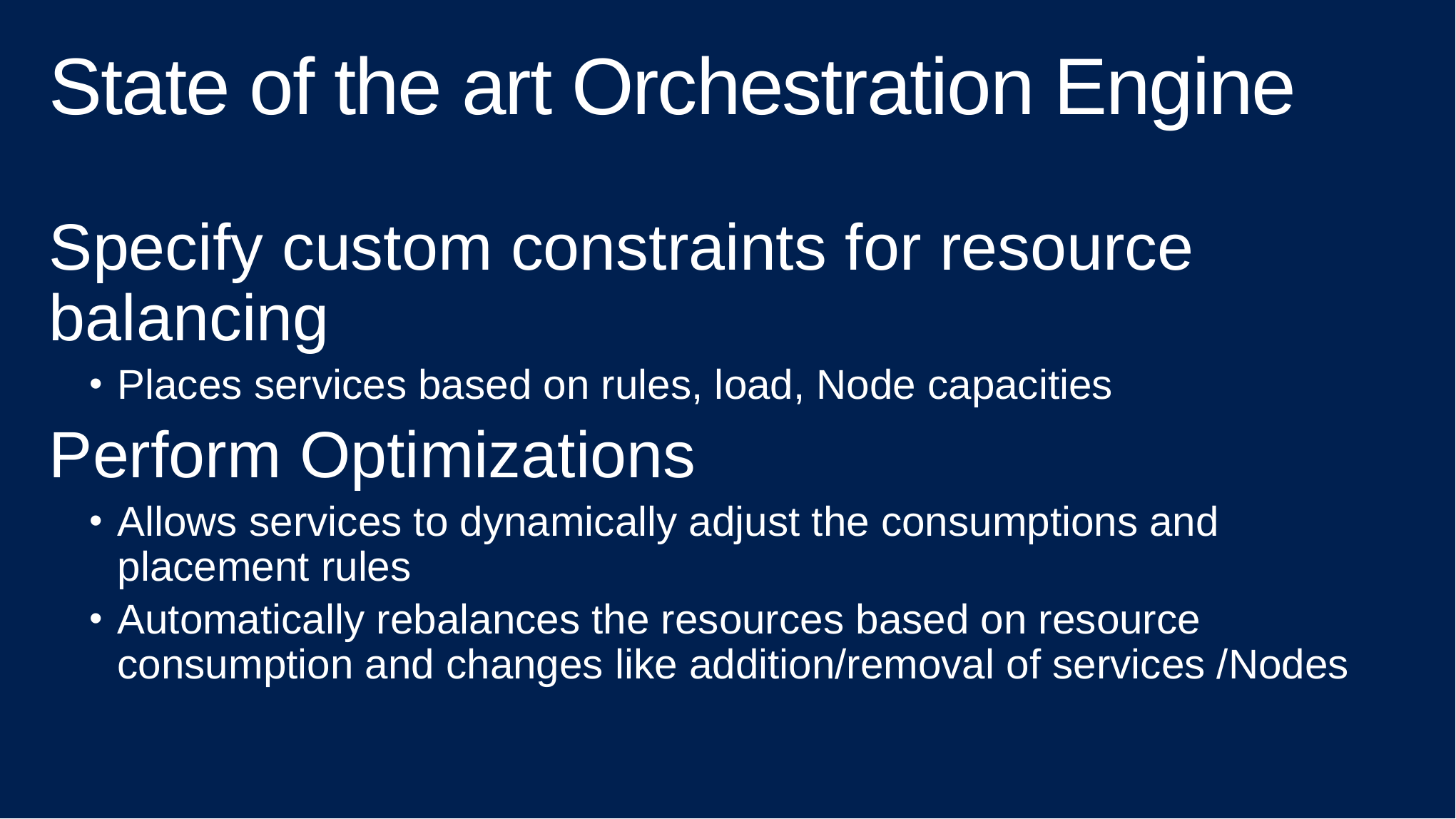

# State of the art Orchestration Engine
Specify custom constraints for resource balancing
Places services based on rules, load, Node capacities
Perform Optimizations
Allows services to dynamically adjust the consumptions and placement rules
Automatically rebalances the resources based on resource consumption and changes like addition/removal of services /Nodes